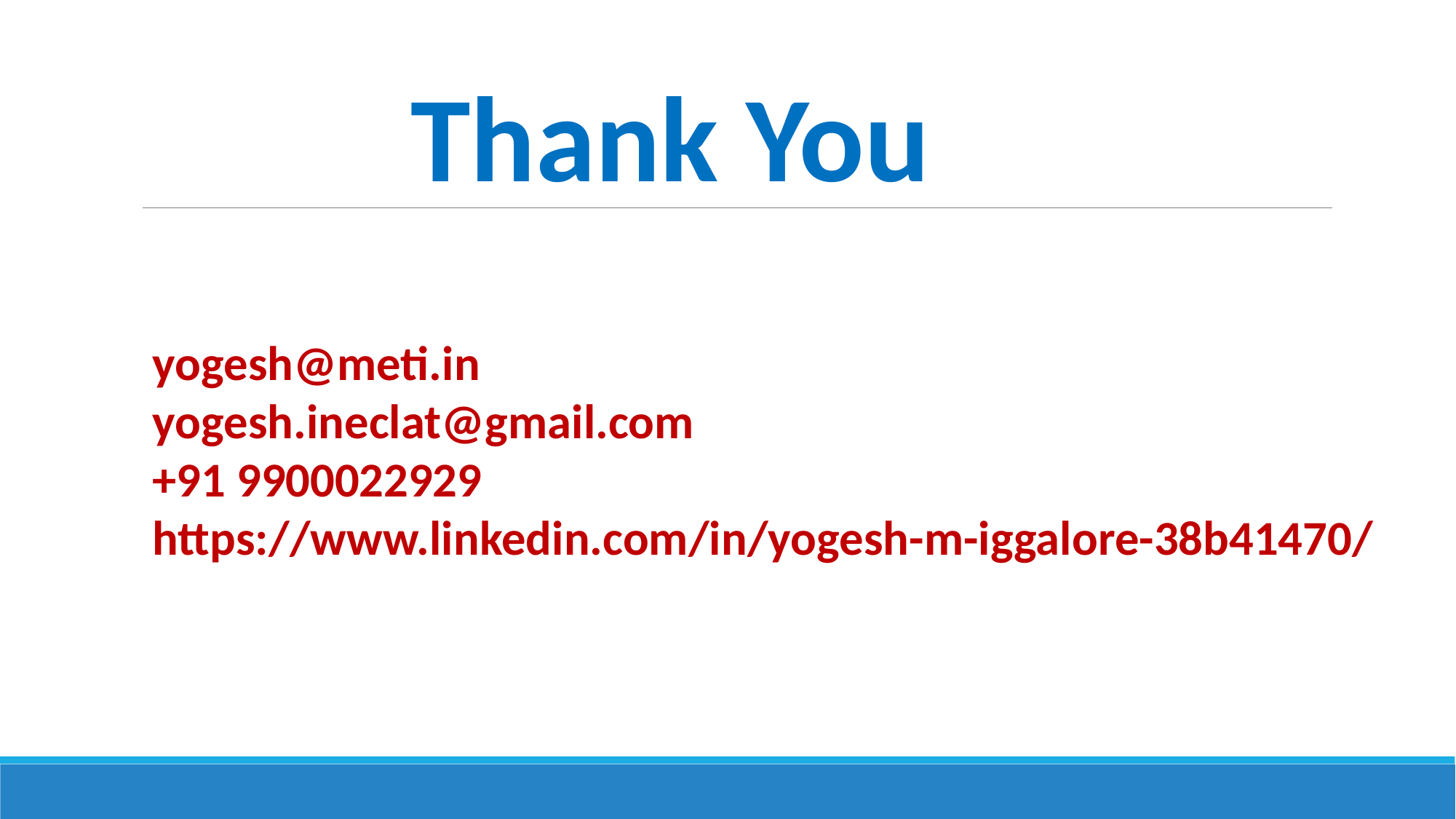

Thank You
yogesh@meti.in
yogesh.ineclat@gmail.com
+91 9900022929
https://www.linkedin.com/in/yogesh-m-iggalore-38b41470/